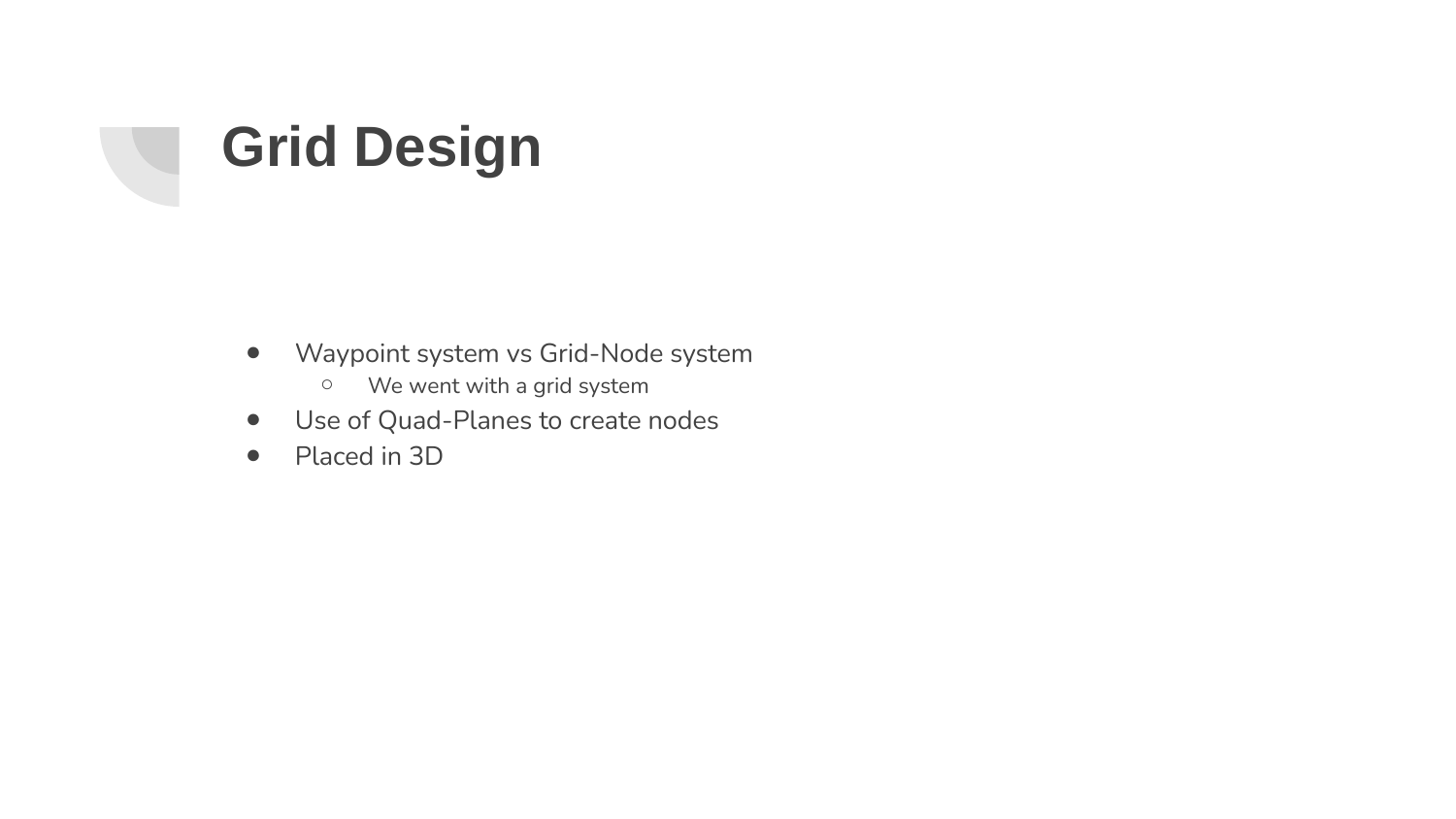

# Grid Design
Waypoint system vs Grid-Node system
We went with a grid system
Use of Quad-Planes to create nodes
Placed in 3D